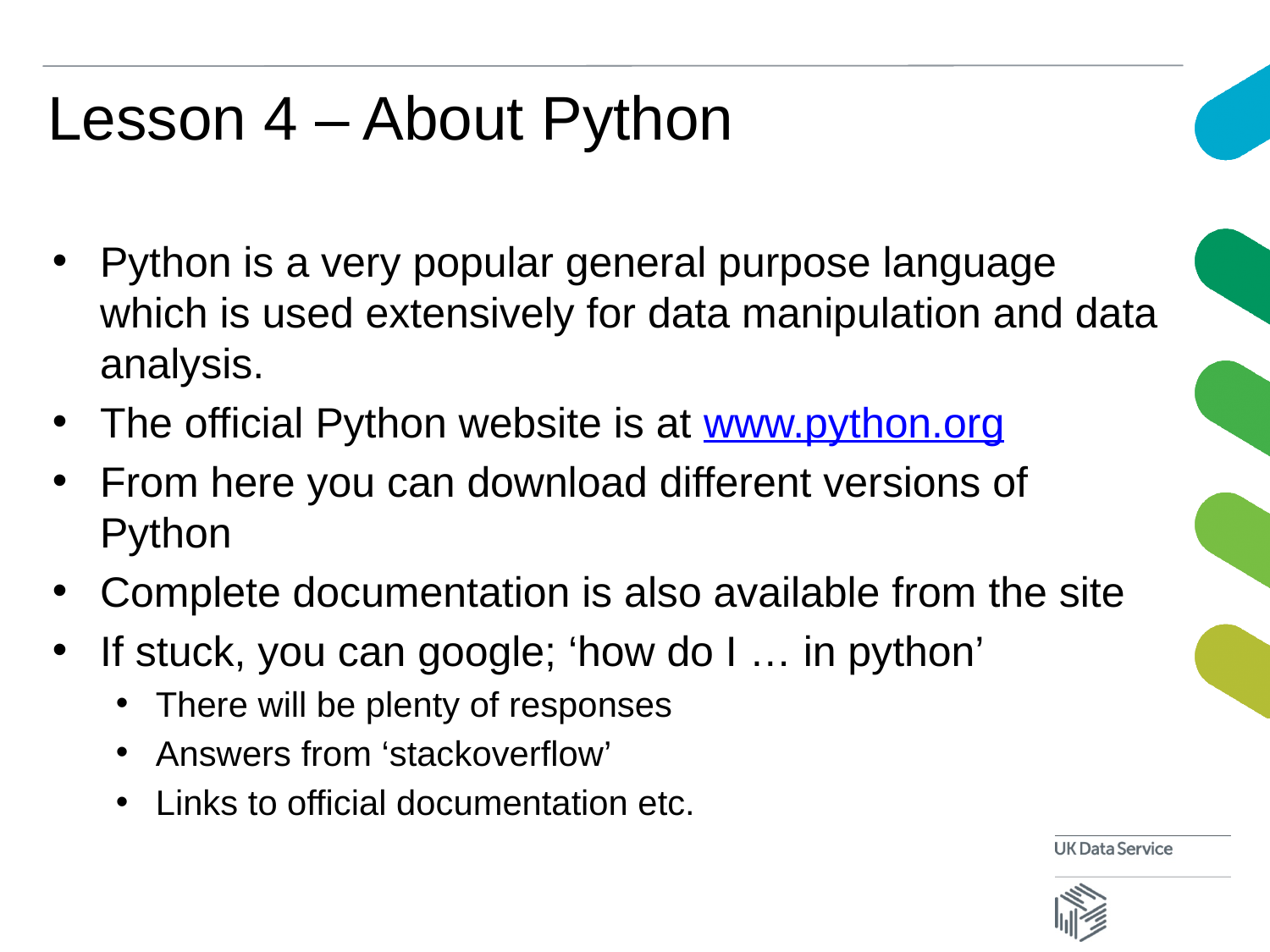

# Lesson 4 – About Python
Python is a very popular general purpose language which is used extensively for data manipulation and data analysis.
The official Python website is at www.python.org
From here you can download different versions of Python
Complete documentation is also available from the site
If stuck, you can google; ‘how do I … in python’
There will be plenty of responses
Answers from ‘stackoverflow’
Links to official documentation etc.